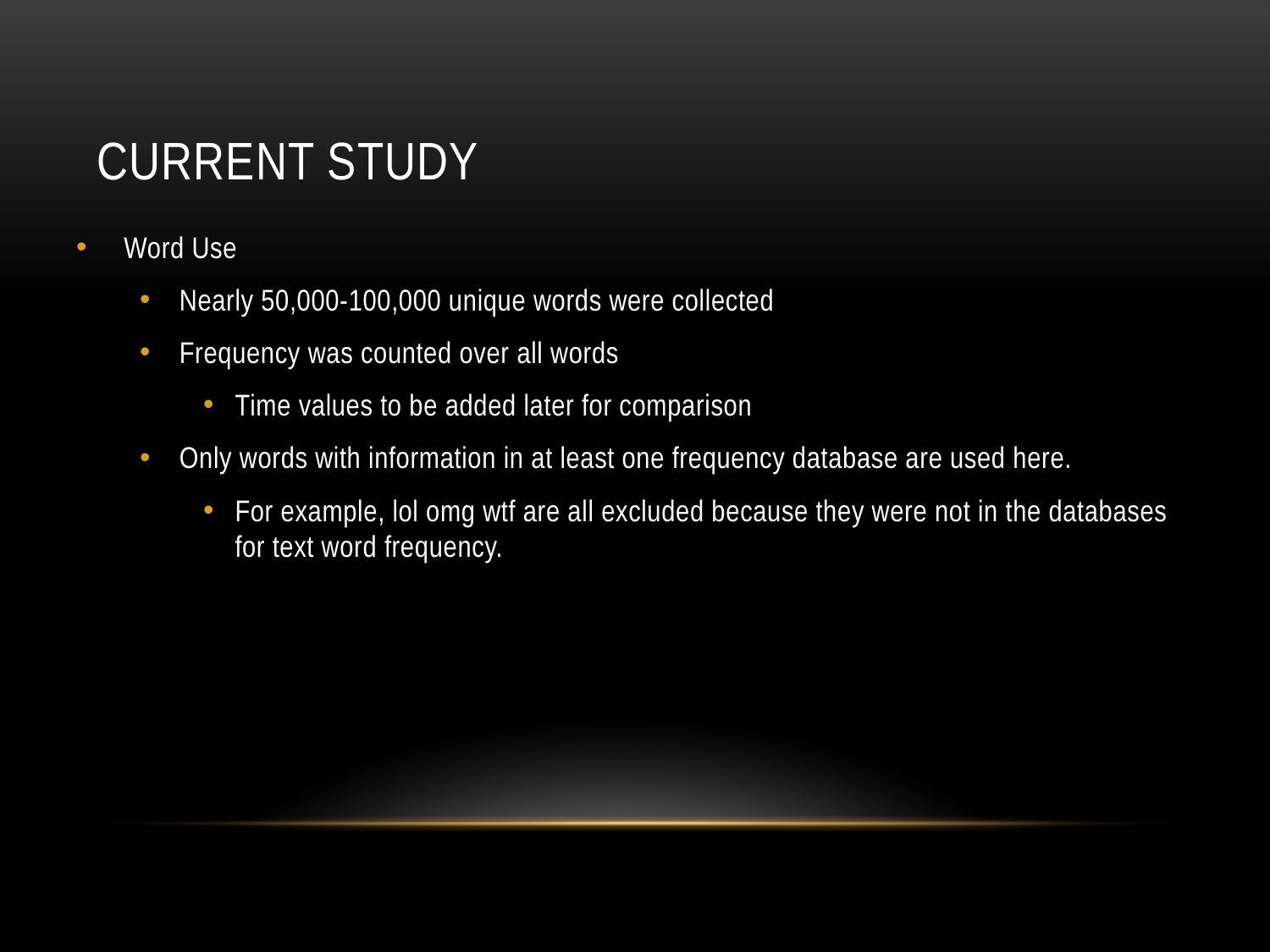

# Current Study
Word Use
Nearly 50,000-100,000 unique words were collected
Frequency was counted over all words
Time values to be added later for comparison
Only words with information in at least one frequency database are used here.
For example, lol omg wtf are all excluded because they were not in the databases for text word frequency.